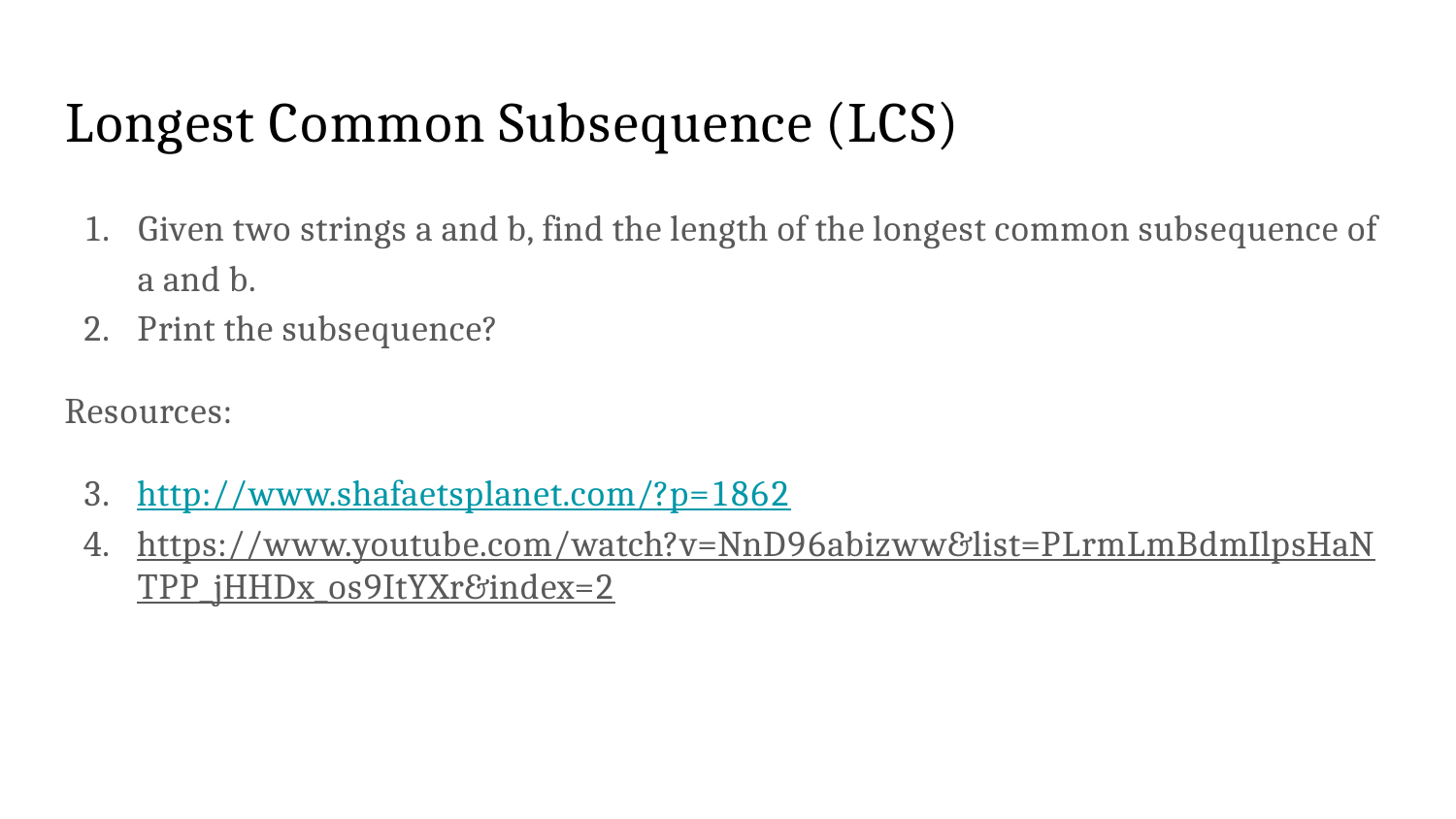

# Longest Common Subsequence (LCS)
Given two strings a and b, find the length of the longest common subsequence of a and b.
Print the subsequence?
Resources:
http://www.shafaetsplanet.com/?p=1862
https://www.youtube.com/watch?v=NnD96abizww&list=PLrmLmBdmIlpsHaNTPP_jHHDx_os9ItYXr&index=2